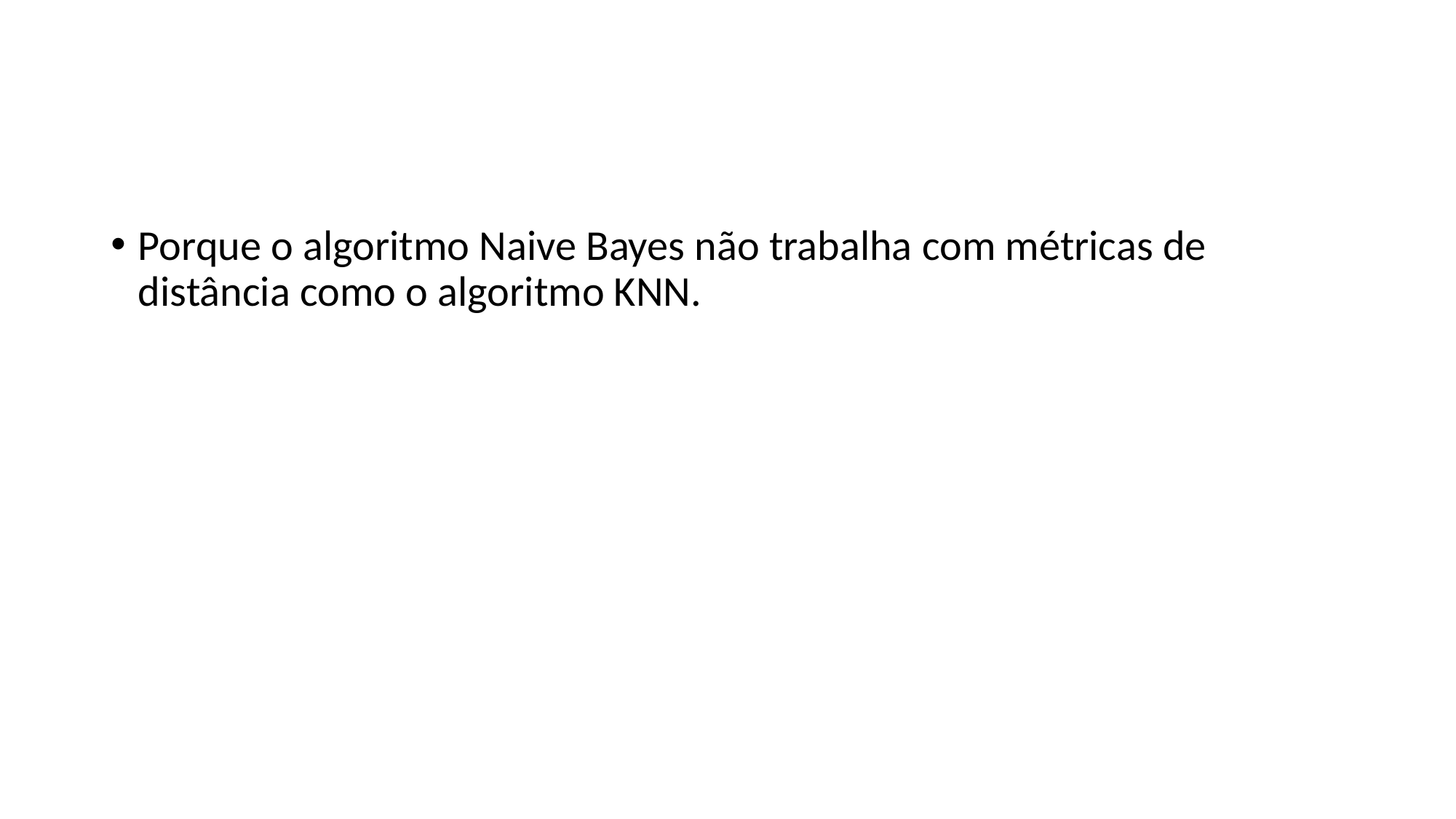

#
Porque o algoritmo Naive Bayes não trabalha com métricas de distância como o algoritmo KNN.